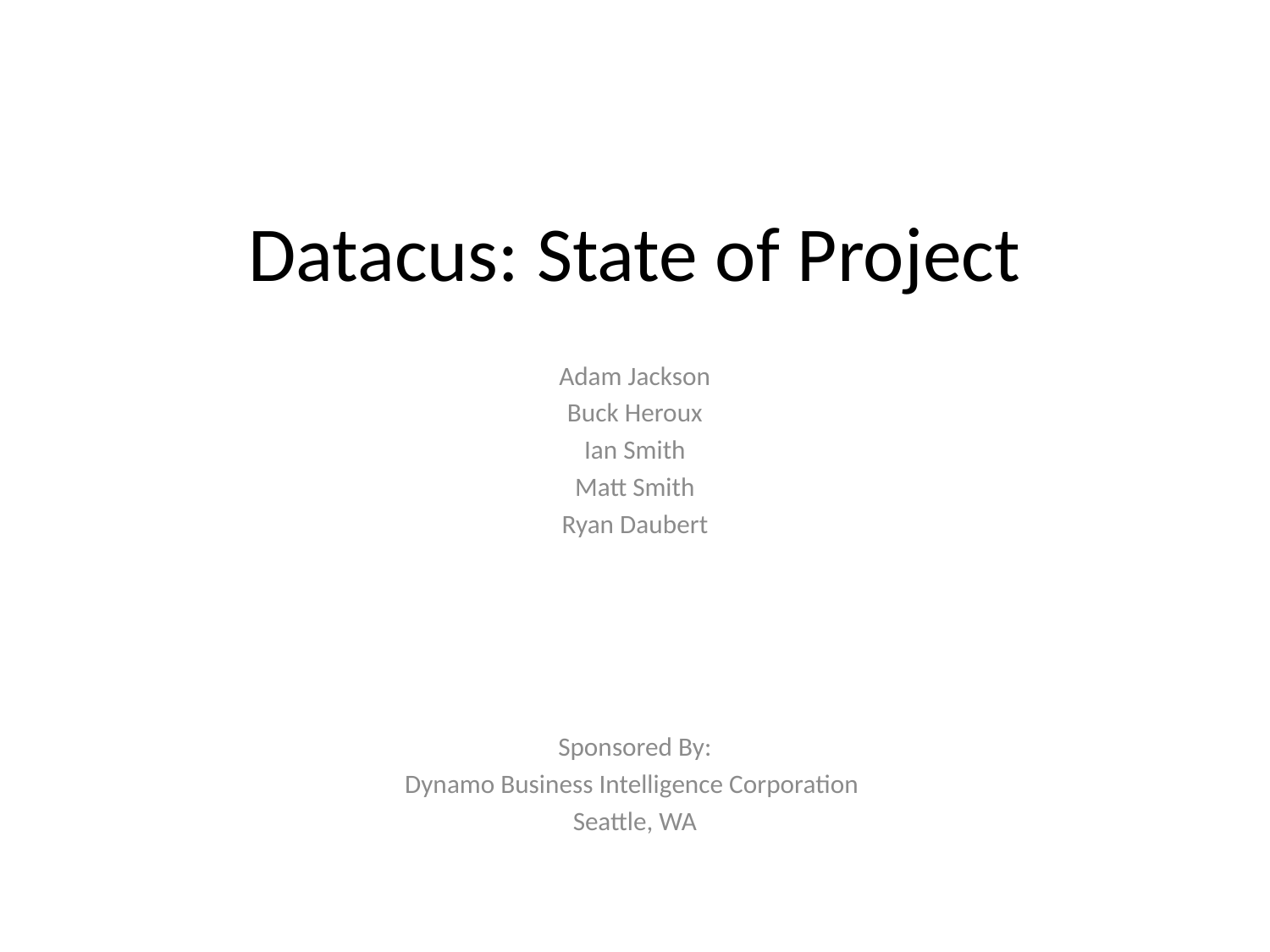

# Datacus: State of Project
Adam Jackson
Buck Heroux
Ian Smith
Matt Smith
Ryan Daubert

Sponsored By:
Dynamo Business Intelligence Corporation
Seattle, WA